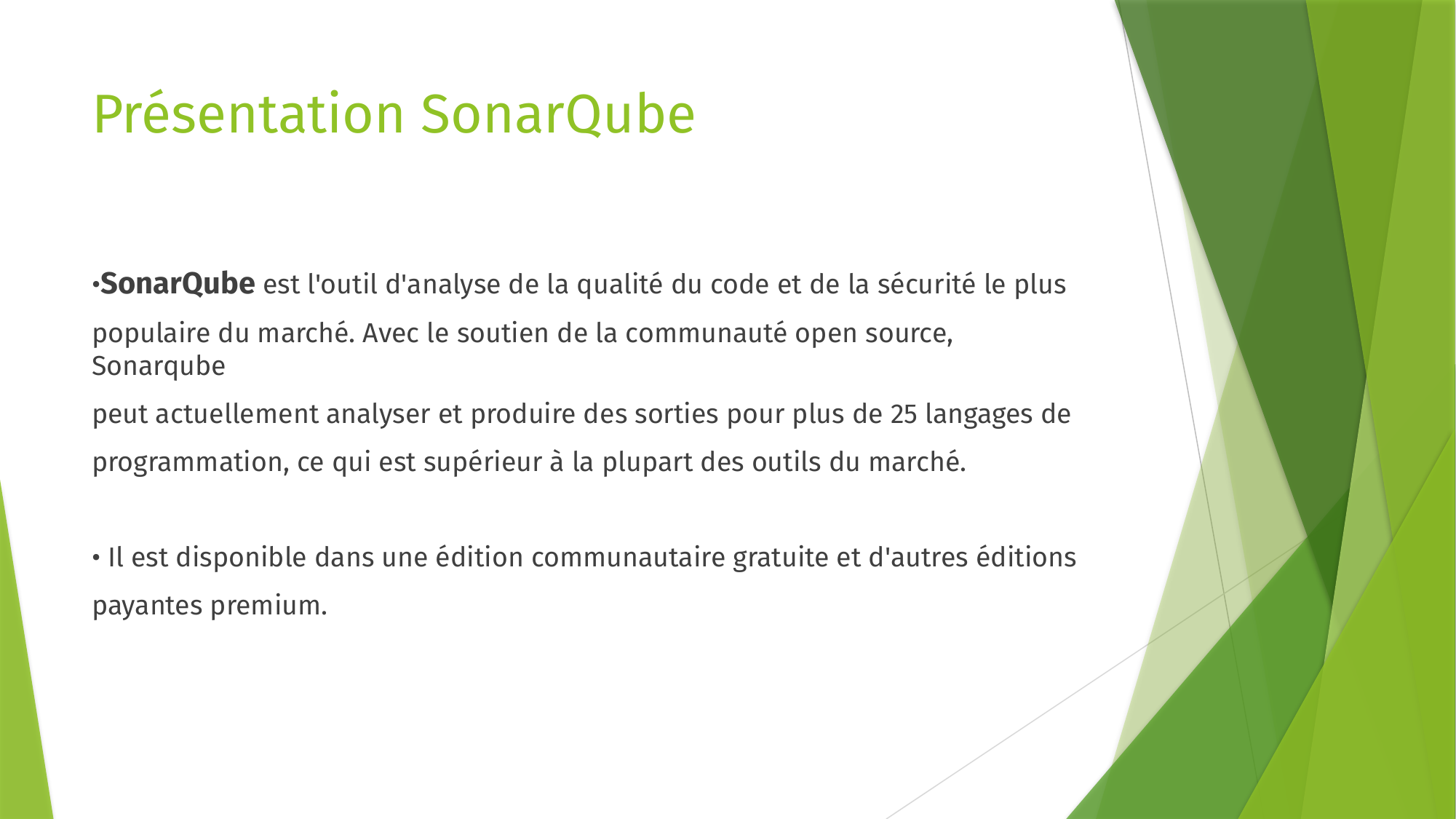

# Présentation SonarQube
•SonarQube est l'outil d'analyse de la qualité du code et de la sécurité le plus
populaire du marché. Avec le soutien de la communauté open source, Sonarqube
peut actuellement analyser et produire des sorties pour plus de 25 langages de
programmation, ce qui est supérieur à la plupart des outils du marché.

• Il est disponible dans une édition communautaire gratuite et d'autres éditions
payantes premium.